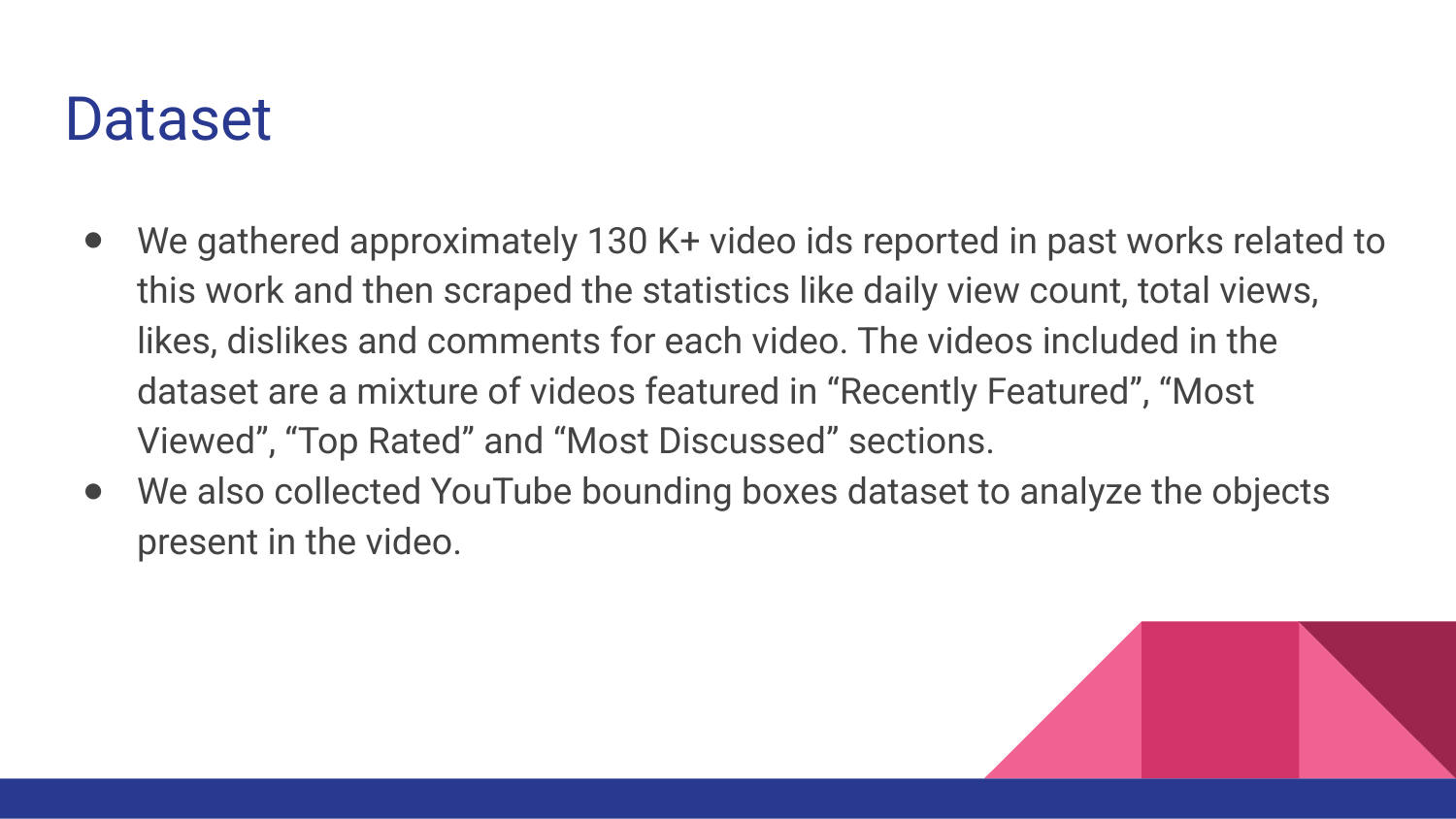

# Dataset
We gathered approximately 130 K+ video ids reported in past works related to this work and then scraped the statistics like daily view count, total views, likes, dislikes and comments for each video. The videos included in the dataset are a mixture of videos featured in “Recently Featured”, “Most Viewed”, “Top Rated” and “Most Discussed” sections.
We also collected YouTube bounding boxes dataset to analyze the objects present in the video.